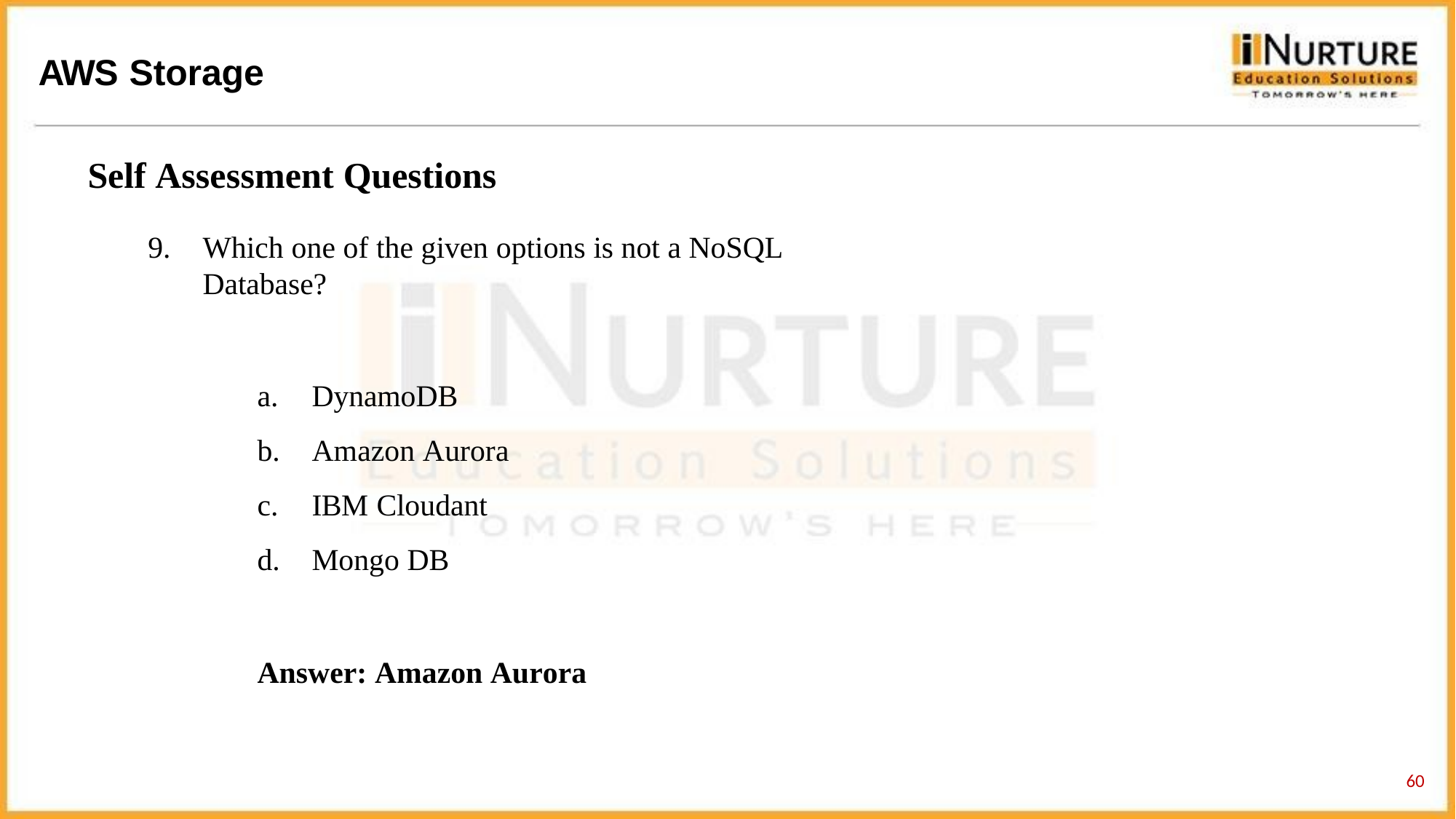

# AWS Storage
Self Assessment Questions
Which one of the given options is not a NoSQL Database?

DynamoDB
Amazon Aurora
IBM Cloudant
Mongo DB

Answer: Amazon Aurora
60